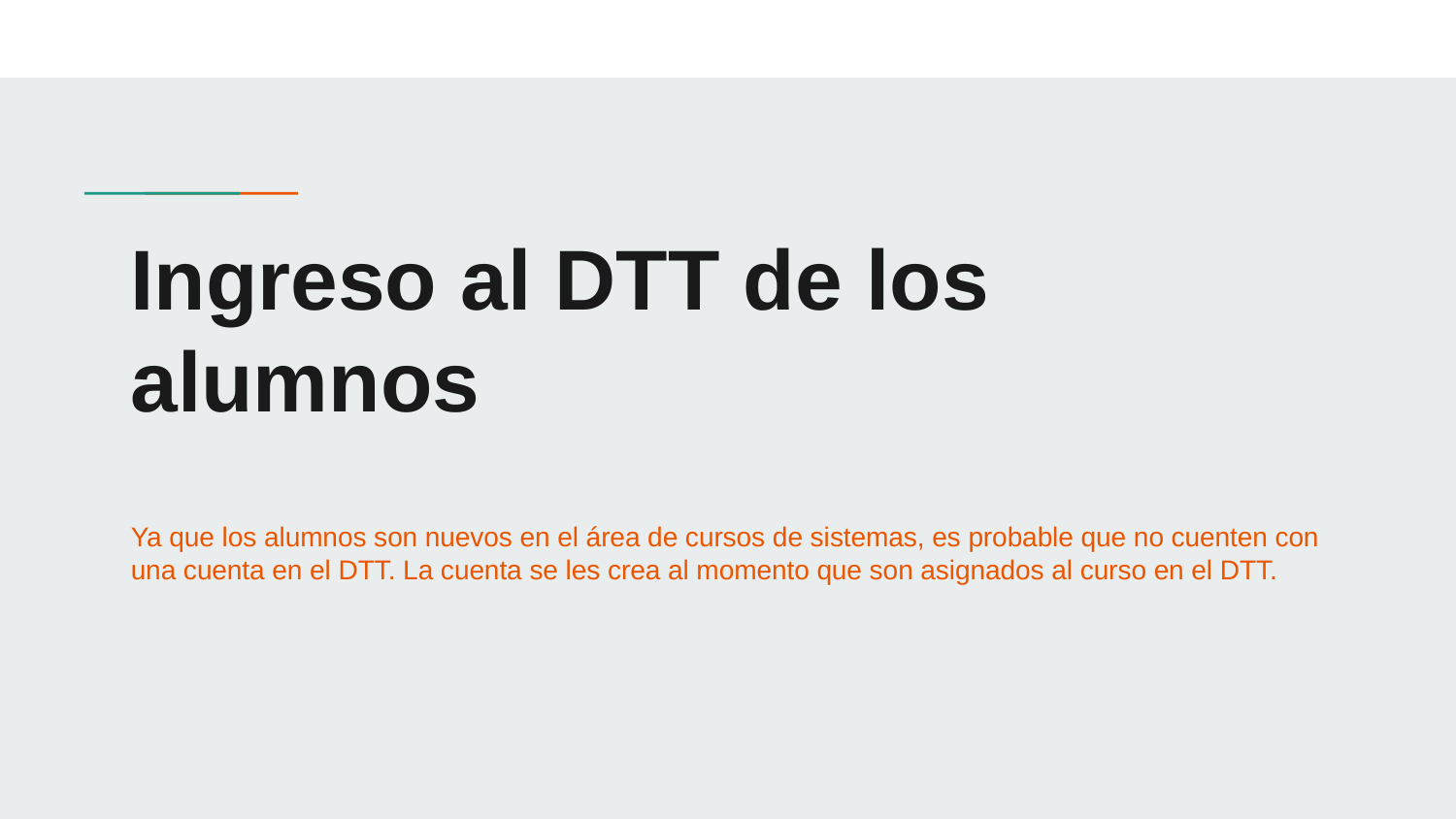

# Ingreso al DTT de los alumnos
Ya que los alumnos son nuevos en el área de cursos de sistemas, es probable que no cuenten con una cuenta en el DTT. La cuenta se les crea al momento que son asignados al curso en el DTT.